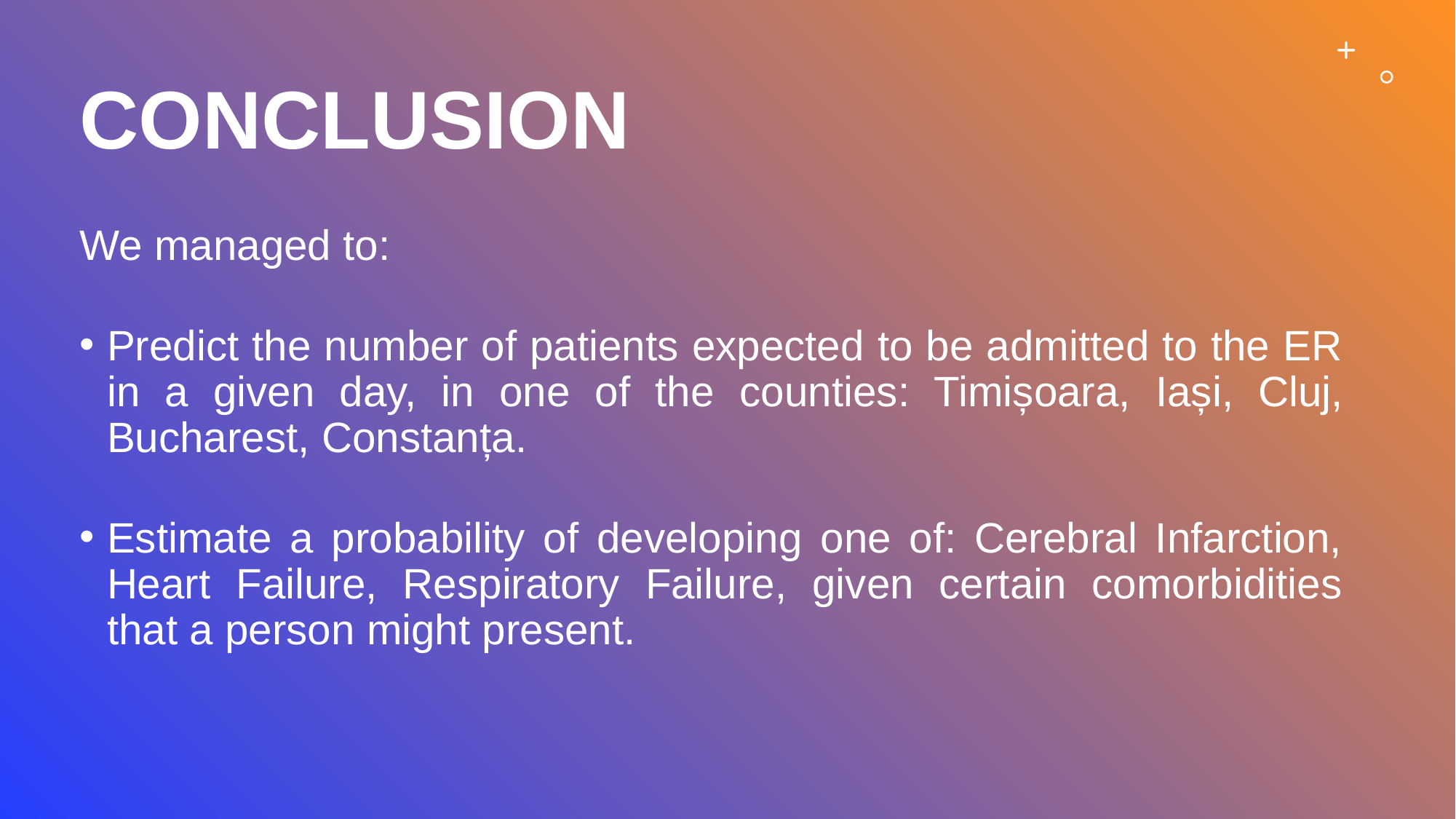

# Conclusion
We managed to:
Predict the number of patients expected to be admitted to the ER in a given day, in one of the counties: Timișoara, Iași, Cluj, Bucharest, Constanța.
Estimate a probability of developing one of: Cerebral Infarction, Heart Failure, Respiratory Failure, given certain comorbidities that a person might present.